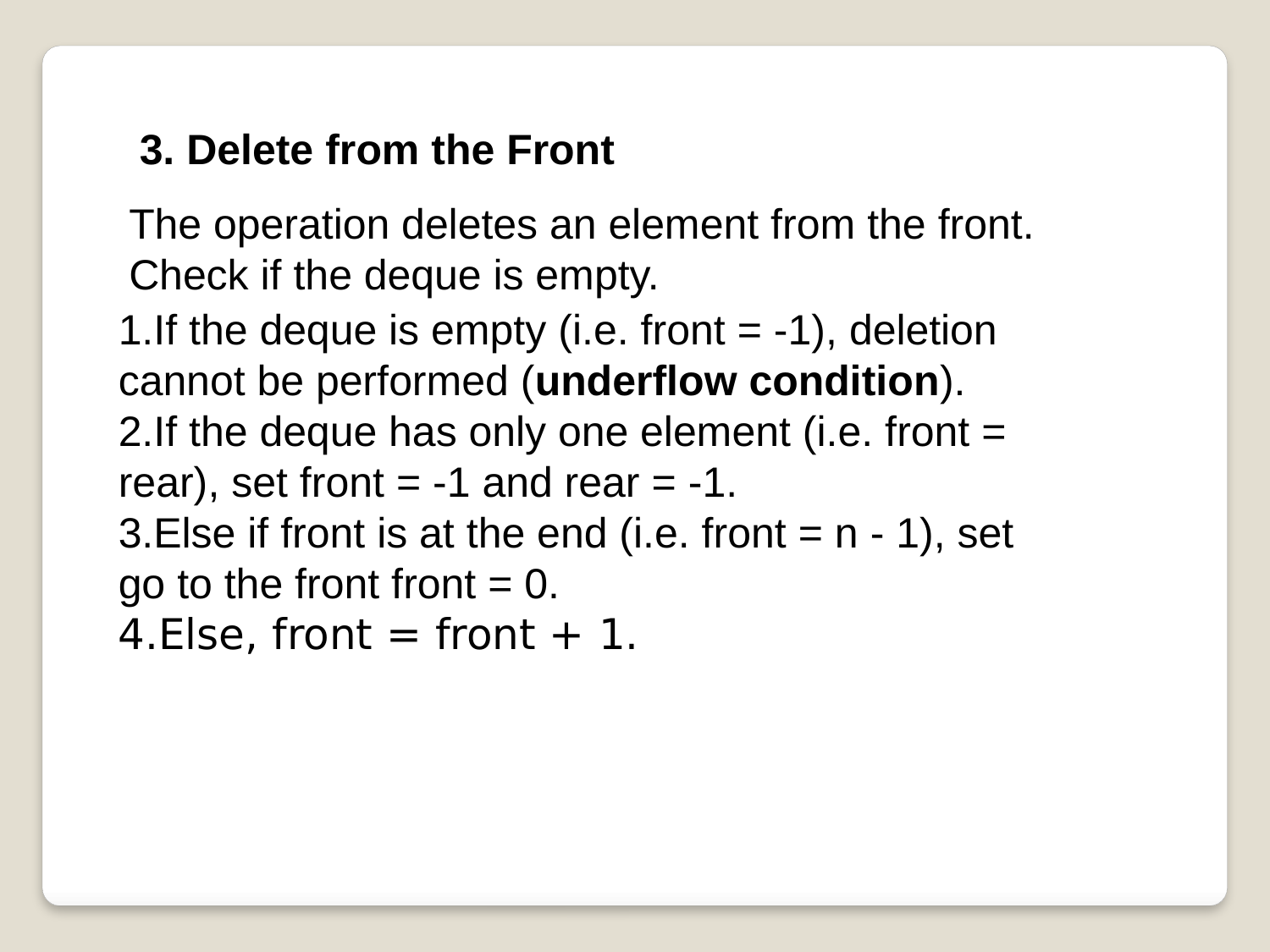

3. Delete from the Front
The operation deletes an element from the front.
Check if the deque is empty.
If the deque is empty (i.e. front = -1), deletion cannot be performed (underflow condition).
If the deque has only one element (i.e. front = rear), set front = -1 and rear = -1.
Else if front is at the end (i.e. front = n - 1), set go to the front front = 0.
Else, front = front + 1.